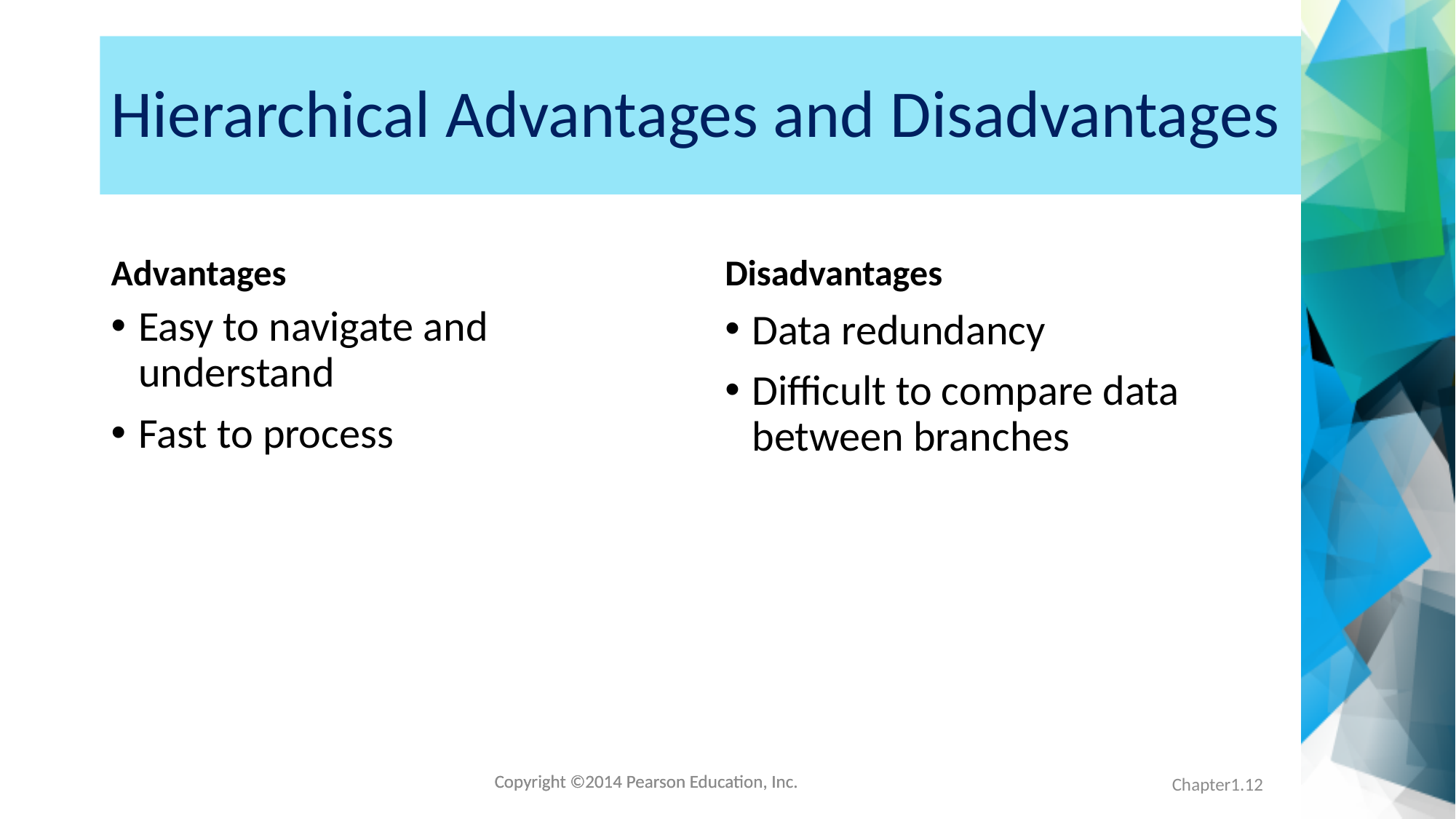

# Hierarchical Advantages and Disadvantages
Advantages
Disadvantages
Easy to navigate and understand
Fast to process
Data redundancy
Difficult to compare data between branches
Chapter1.12